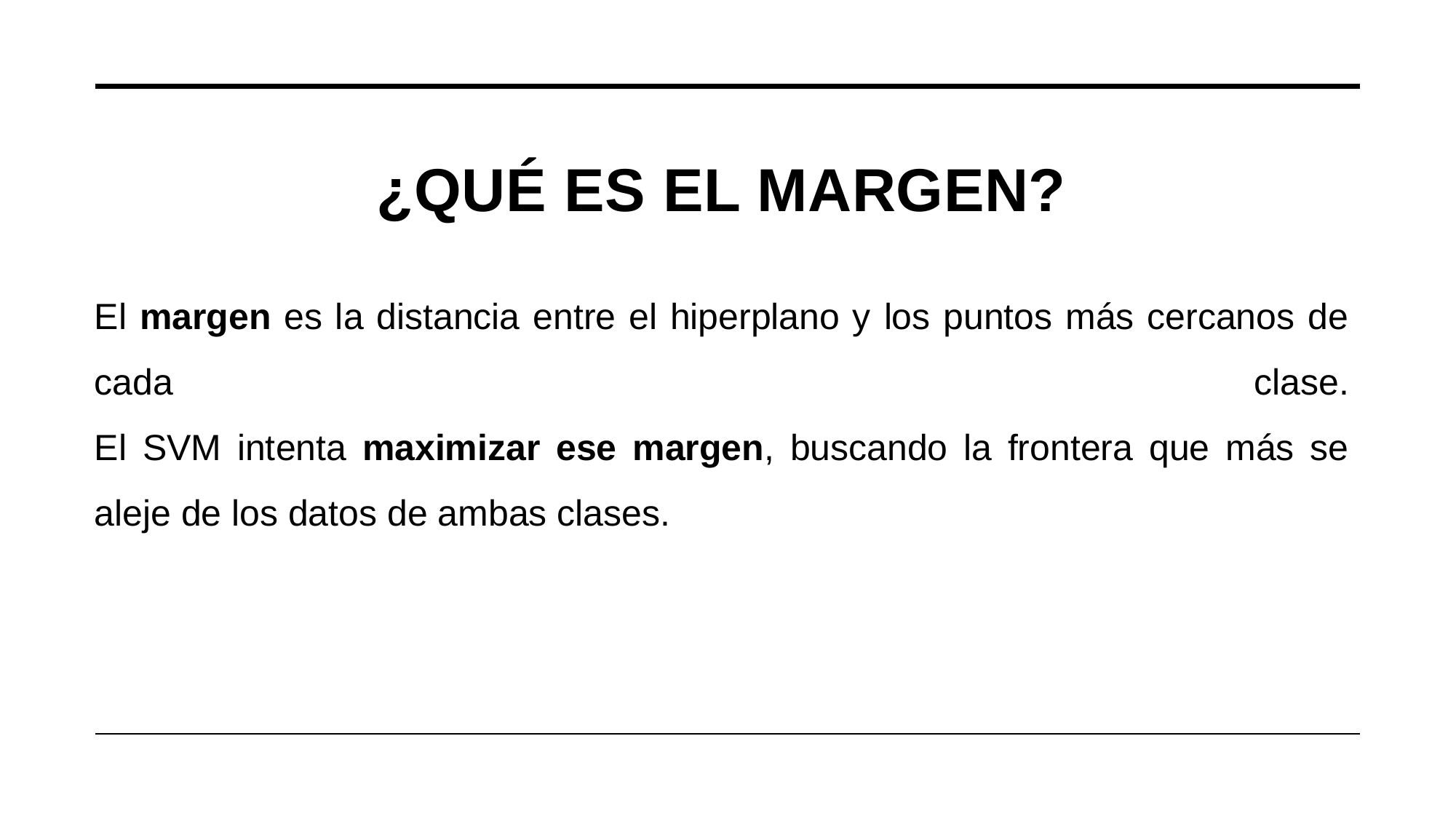

# ¿Qué es el margen?
El margen es la distancia entre el hiperplano y los puntos más cercanos de cada clase.
El SVM intenta maximizar ese margen, buscando la frontera que más se aleje de los datos de ambas clases.